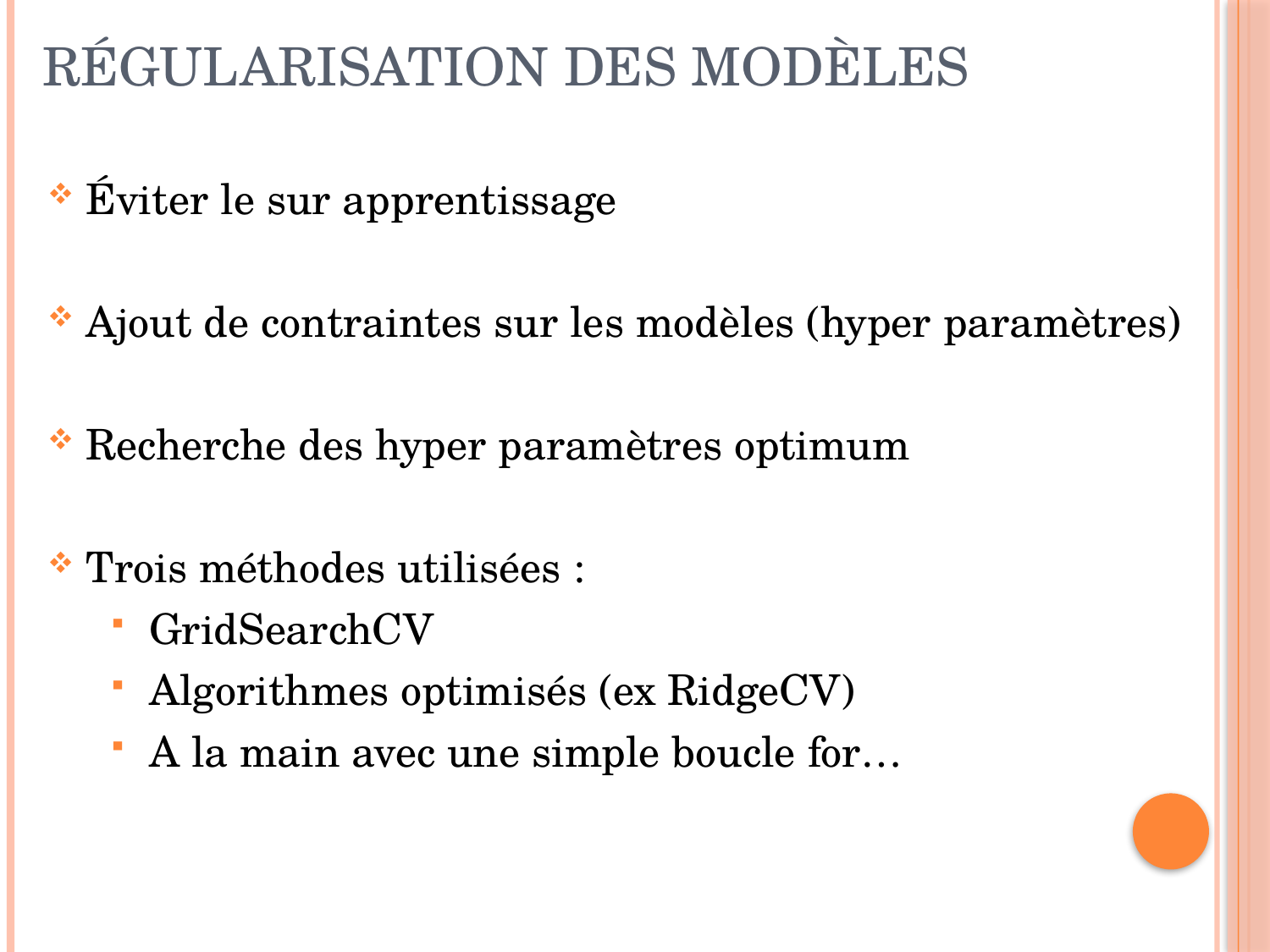

# Régularisation des Modèles
Éviter le sur apprentissage

Ajout de contraintes sur les modèles (hyper paramètres)

Recherche des hyper paramètres optimum

Trois méthodes utilisées :
GridSearchCV
Algorithmes optimisés (ex RidgeCV)
A la main avec une simple boucle for…